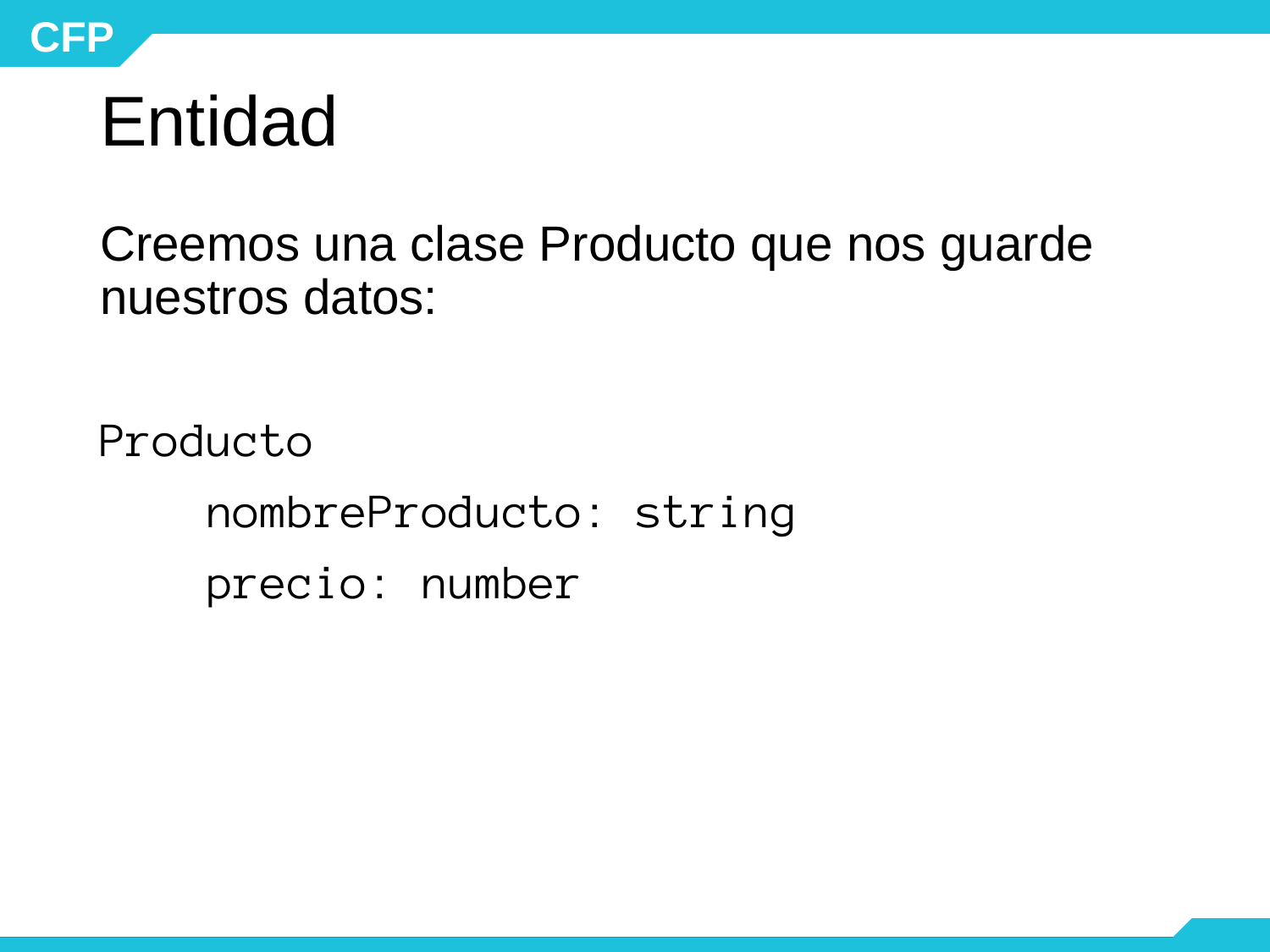

# Entidad
Creemos una clase Producto que nos guarde nuestros datos:

Producto
    nombreProducto: string
    precio: number